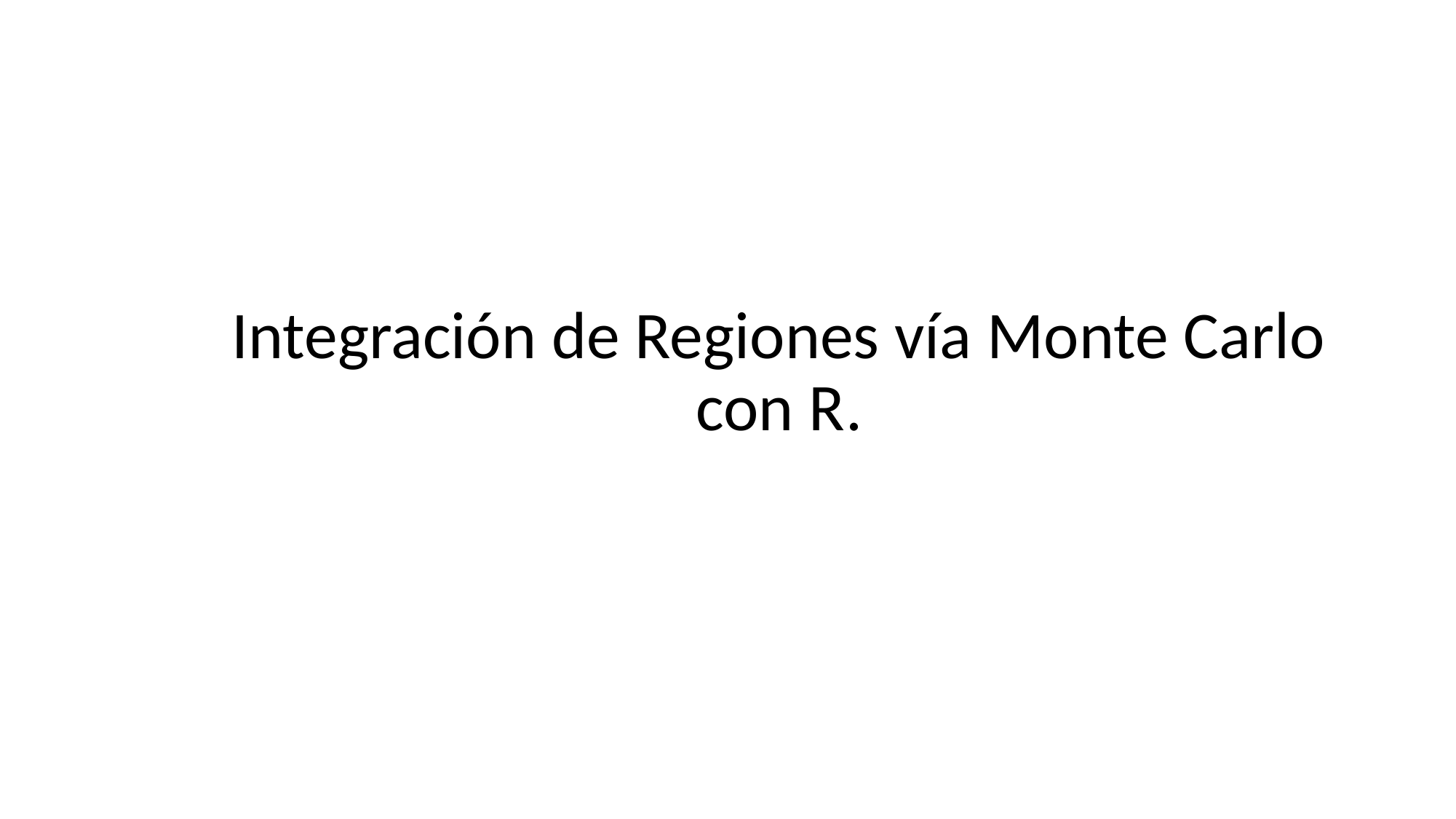

# Integración de Regiones vía Monte Carlo con R.